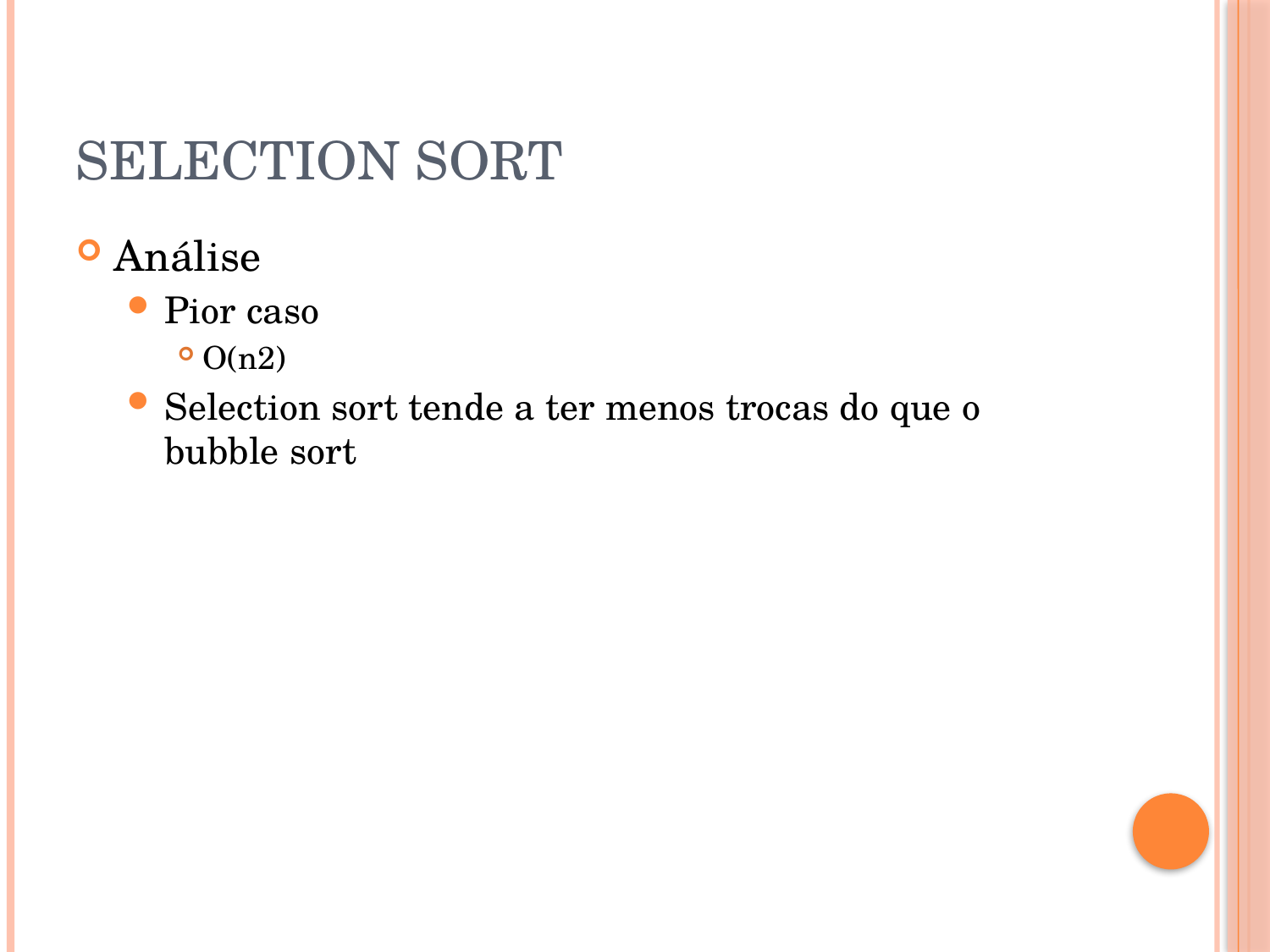

# Selection Sort
Análise
Pior caso
O(n2)
Selection sort tende a ter menos trocas do que o bubble sort